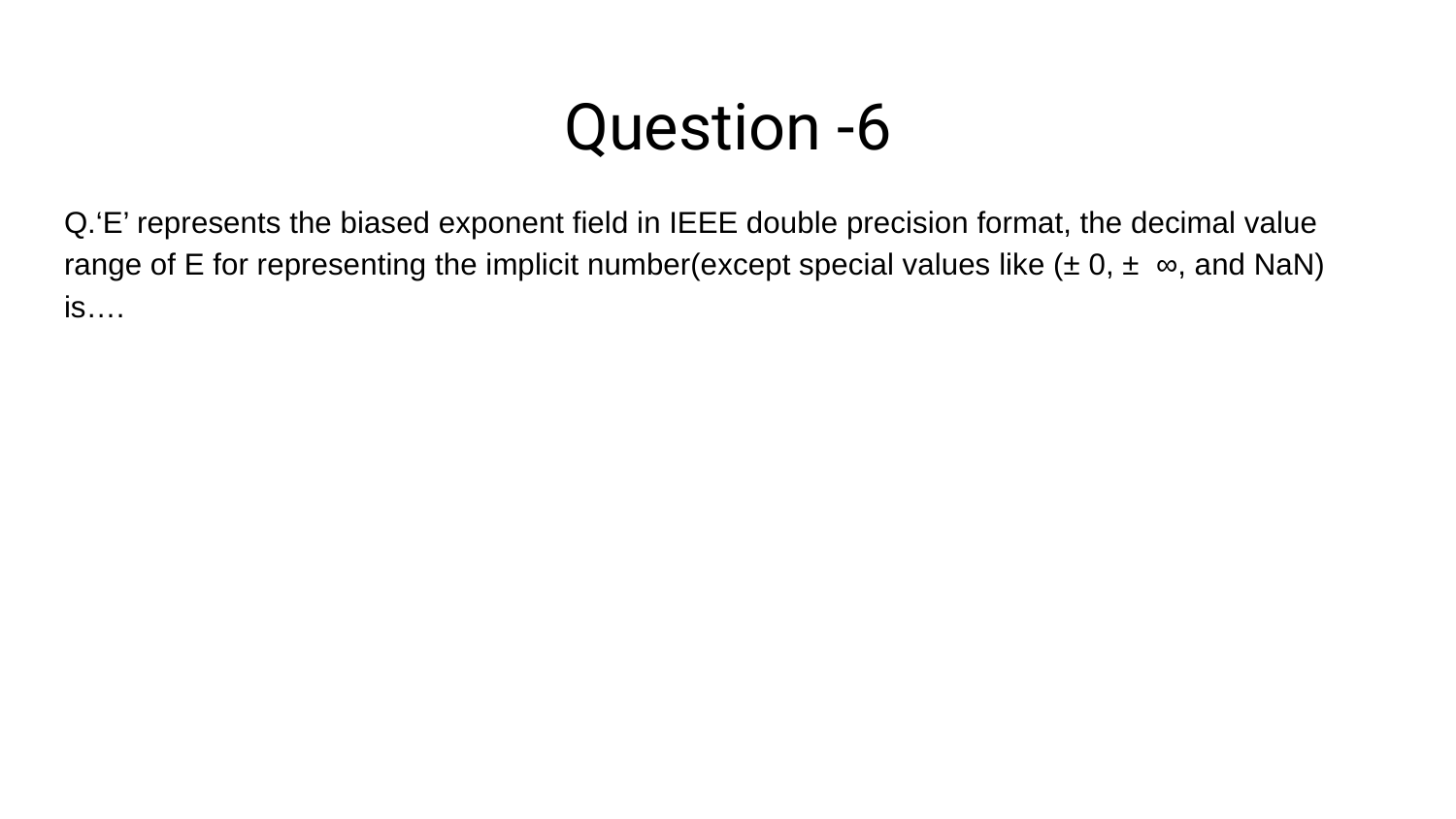

# Question -6
Q.‘E’ represents the biased exponent field in IEEE double precision format, the decimal value range of E for representing the implicit number(except special values like (± 0, ±  ∞, and NaN) is….